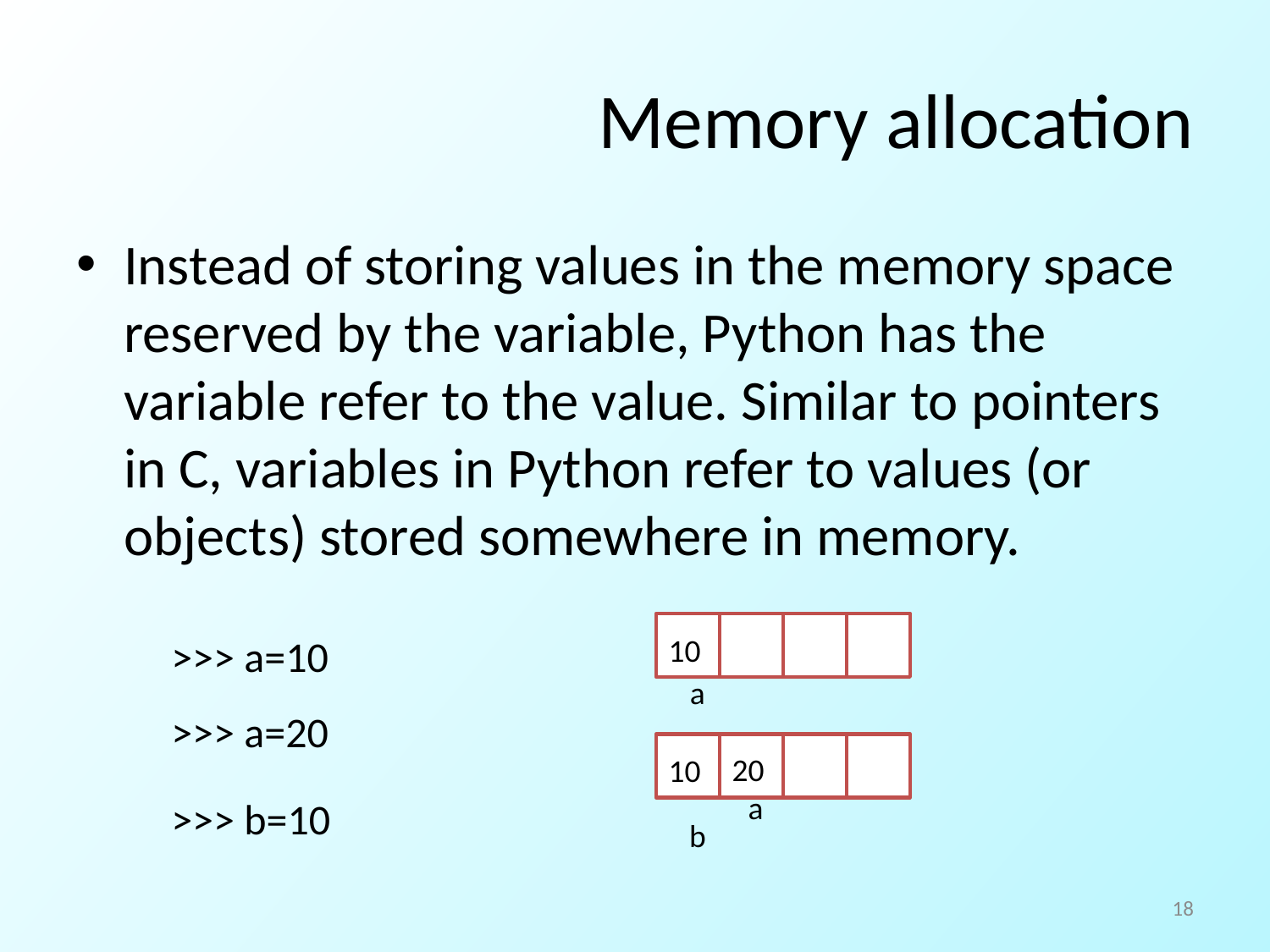

# Memory allocation
Instead of storing values in the memory space reserved by the variable, Python has the variable refer to the value. Similar to pointers in C, variables in Python refer to values (or objects) stored somewhere in memory.

>>> a=10
10
a
>>> a=20

20
10
a
>>> b=10
b
18